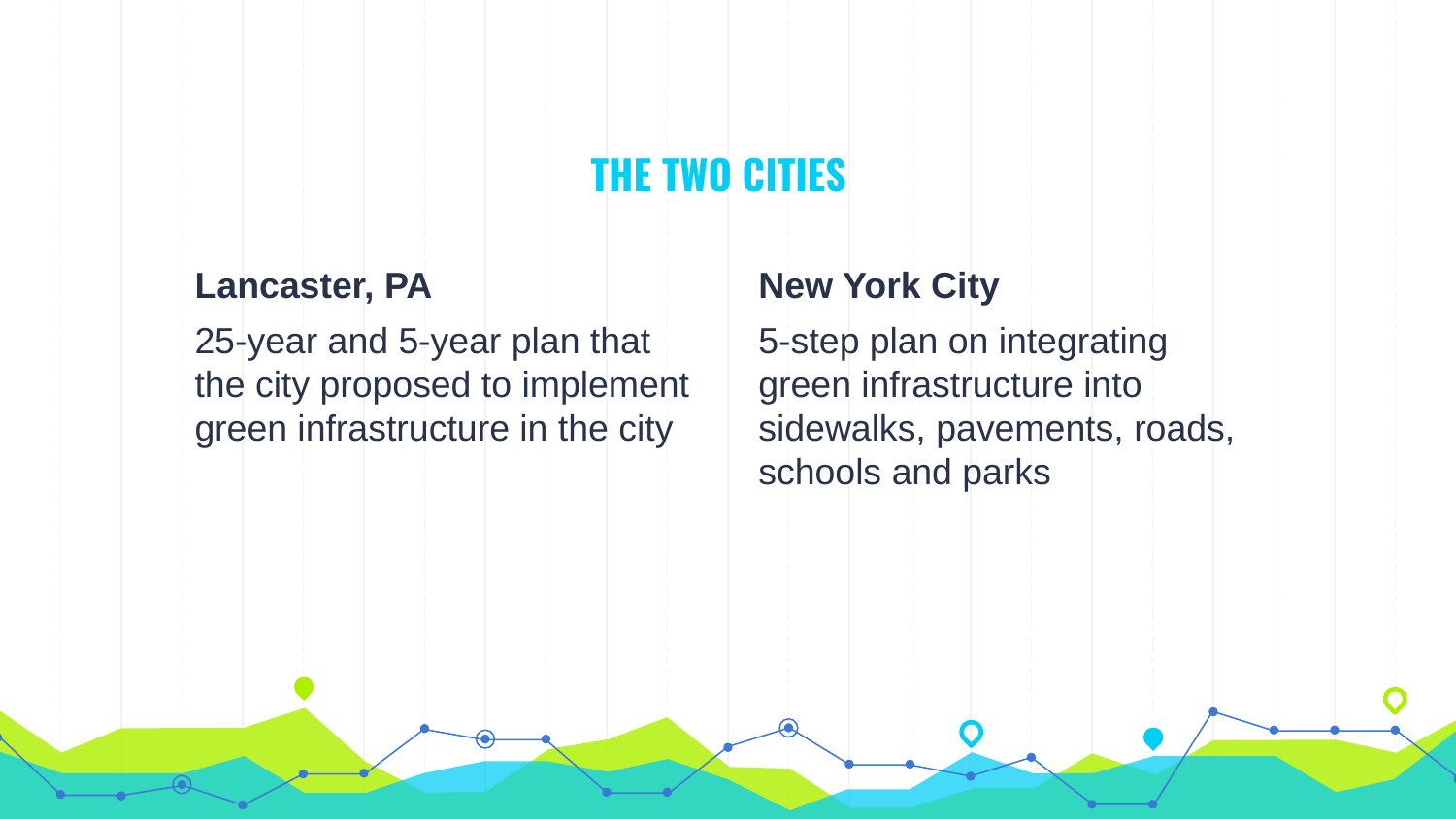

# THE TWO CITIES
Lancaster, PA
25-year and 5-year plan that the city proposed to implement green infrastructure in the city
New York City
5-step plan on integrating green infrastructure into sidewalks, pavements, roads, schools and parks